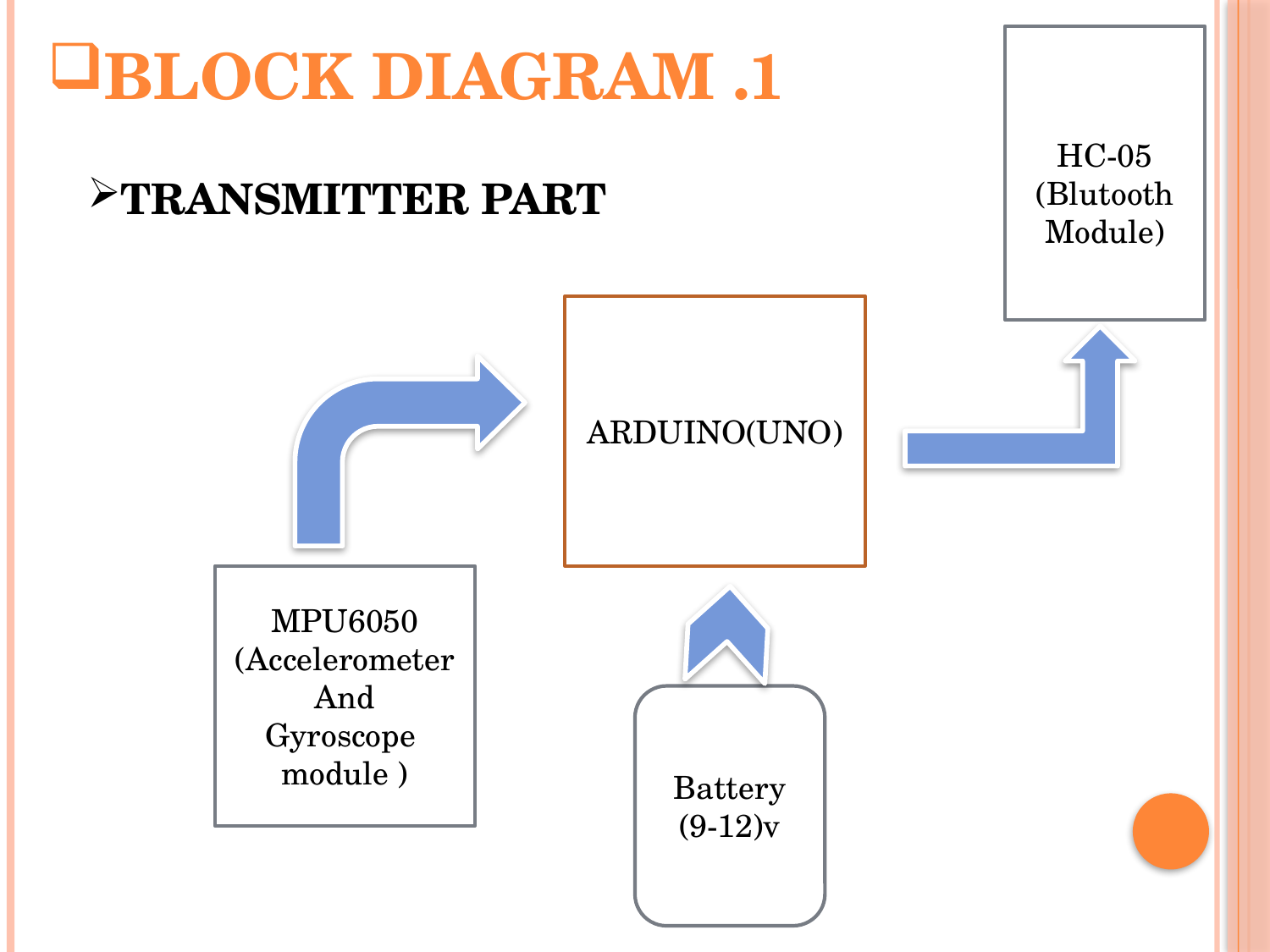

# BLOCK DIAGRAM .1

HC-05
(Blutooth
Module)
TRANSMITTER PART
ARDUINO(UNO)

MPU6050
(Accelerometer
And
Gyroscope
module )

Battery
(9-12)v